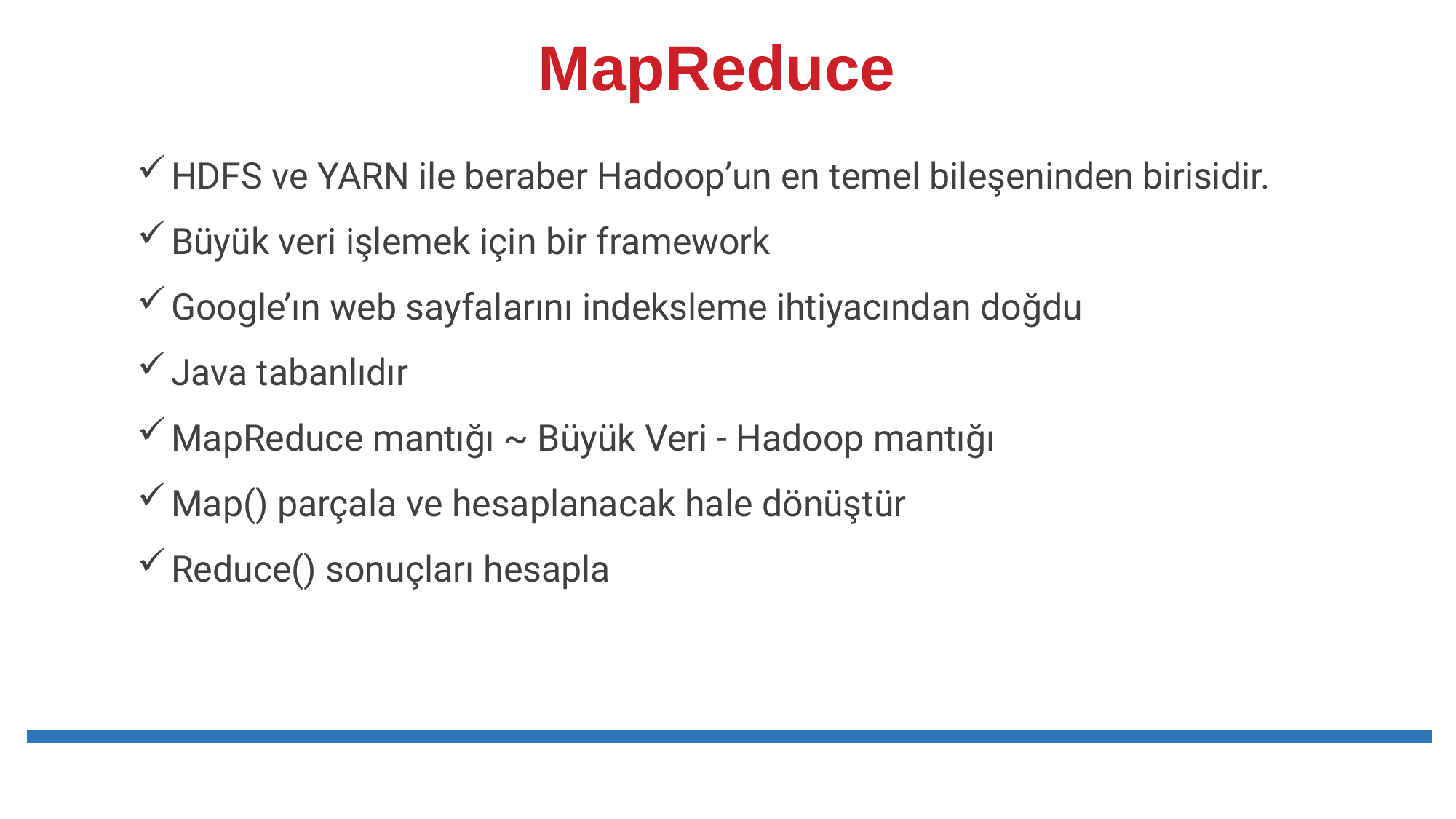

# MapReduce
HDFS ve YARN ile beraber Hadoop’un en temel bileşeninden birisidir.
Büyük veri işlemek için bir framework
Google’ın web sayfalarını indeksleme ihtiyacından doğdu
Java tabanlıdır
MapReduce mantığı ~ Büyük Veri - Hadoop mantığı
Map() parçala ve hesaplanacak hale dönüştür
Reduce() sonuçları hesapla